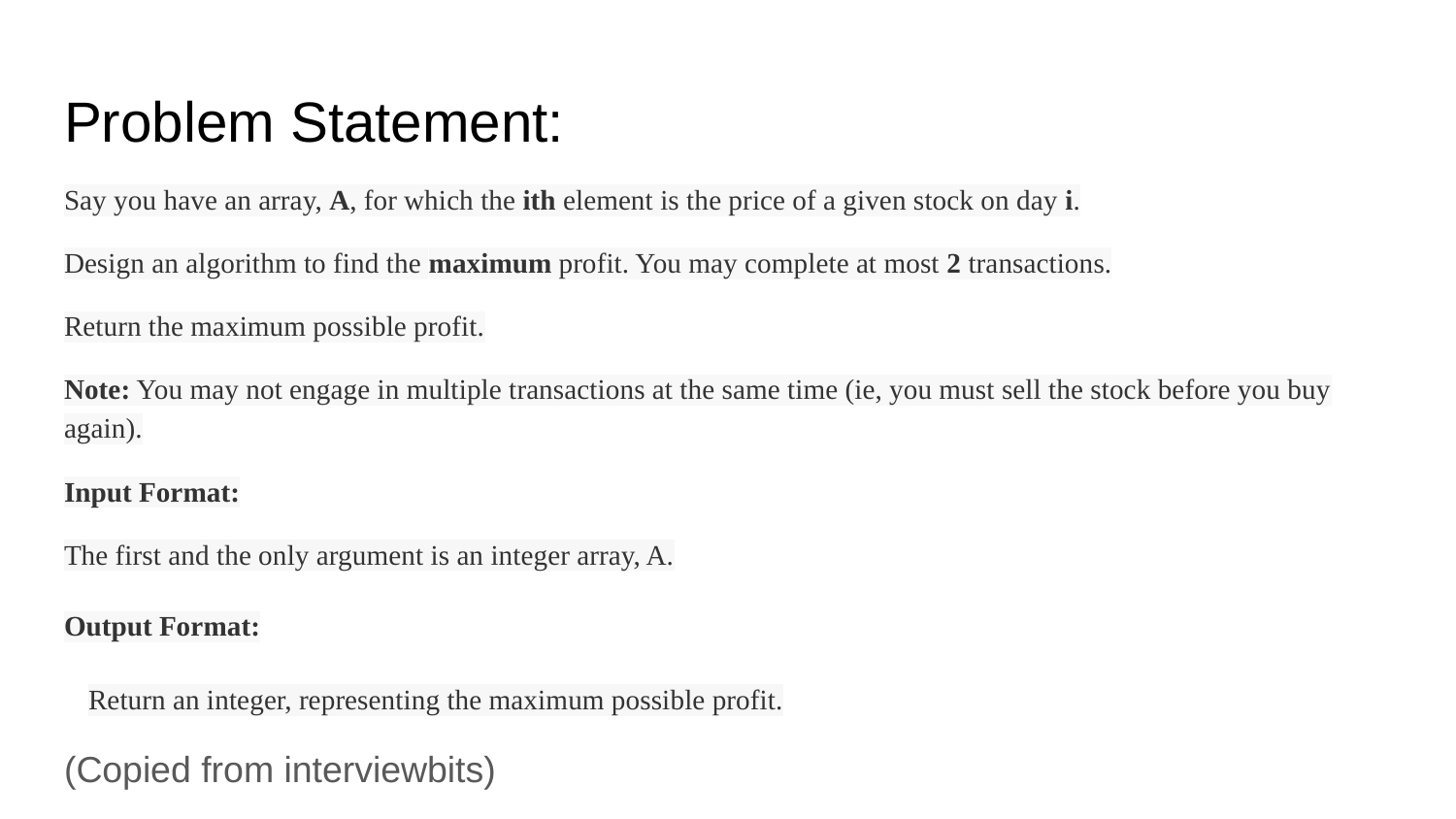

# Problem Statement:
Say you have an array, A, for which the ith element is the price of a given stock on day i.
Design an algorithm to find the maximum profit. You may complete at most 2 transactions.
Return the maximum possible profit.
Note: You may not engage in multiple transactions at the same time (ie, you must sell the stock before you buy again).
Input Format:
The first and the only argument is an integer array, A.
Output Format:
Return an integer, representing the maximum possible profit.
(Copied from interviewbits)